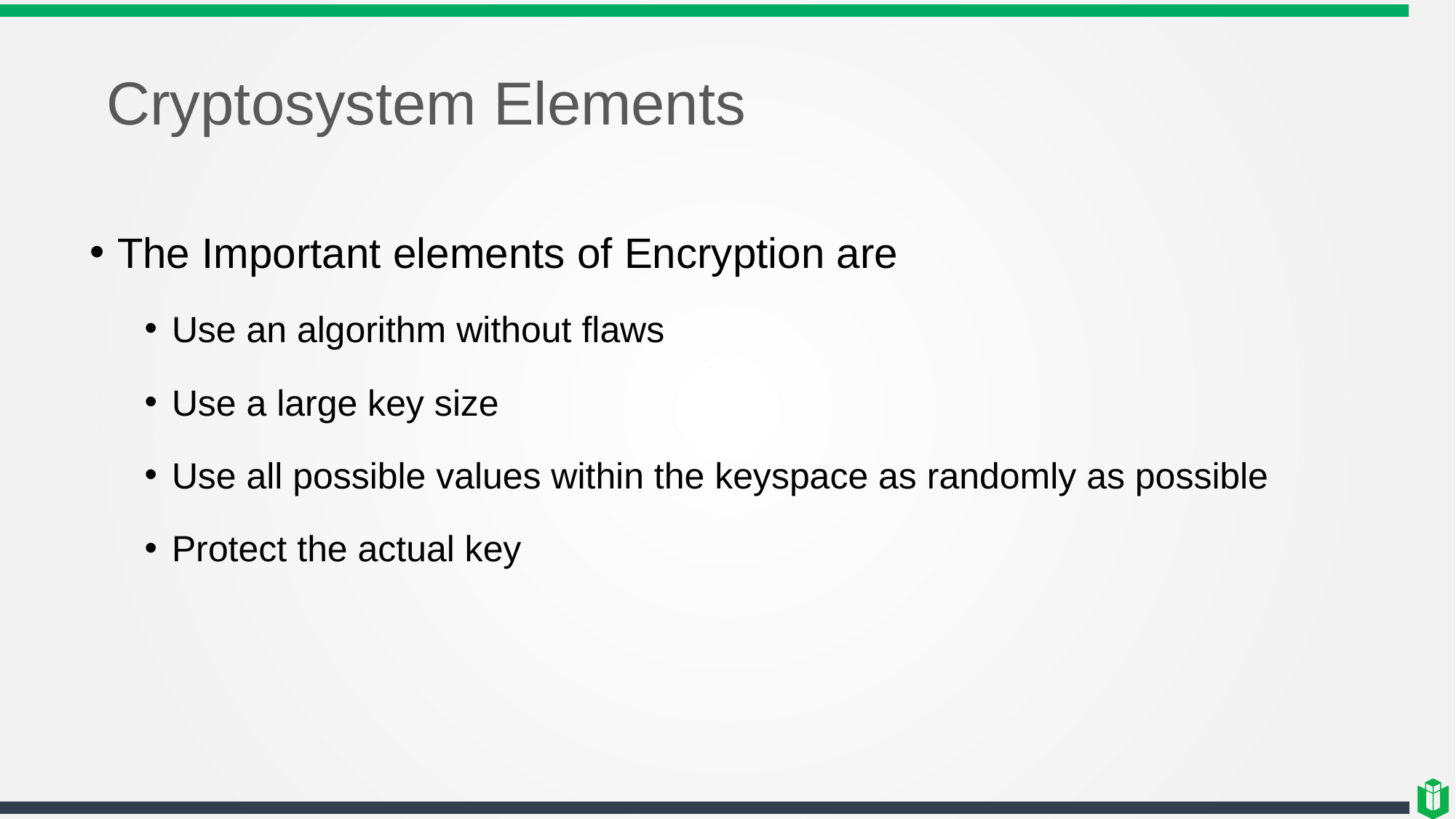

# Cryptosystem Elements
The Important elements of Encryption are
Use an algorithm without flaws
Use a large key size
Use all possible values within the keyspace as randomly as possible
Protect the actual key